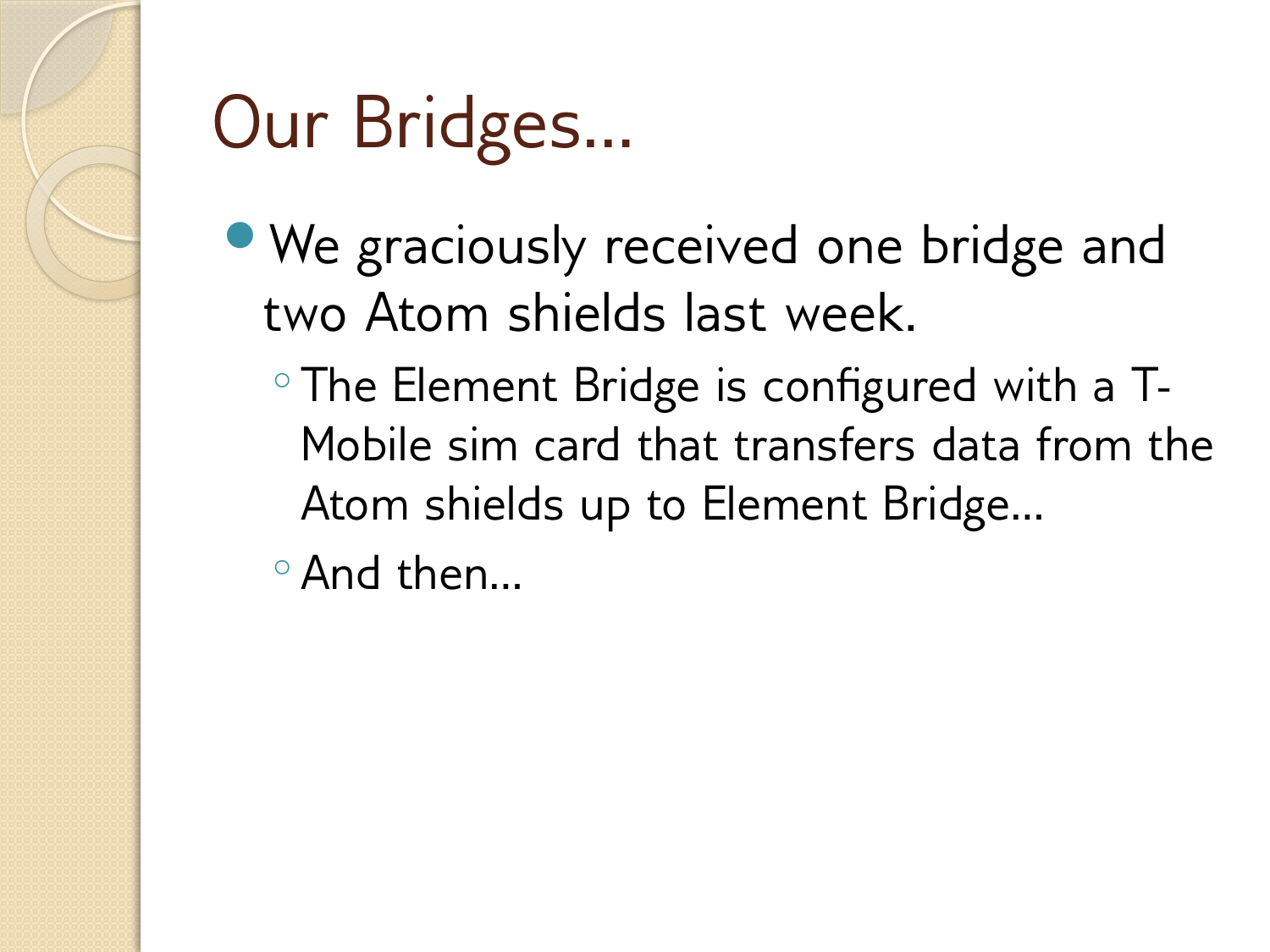

# Our Bridges…
We graciously received one bridge and two Atom shields last week.
The Element Bridge is configured with a T-Mobile sim card that transfers data from the Atom shields up to Element Bridge…
And then…